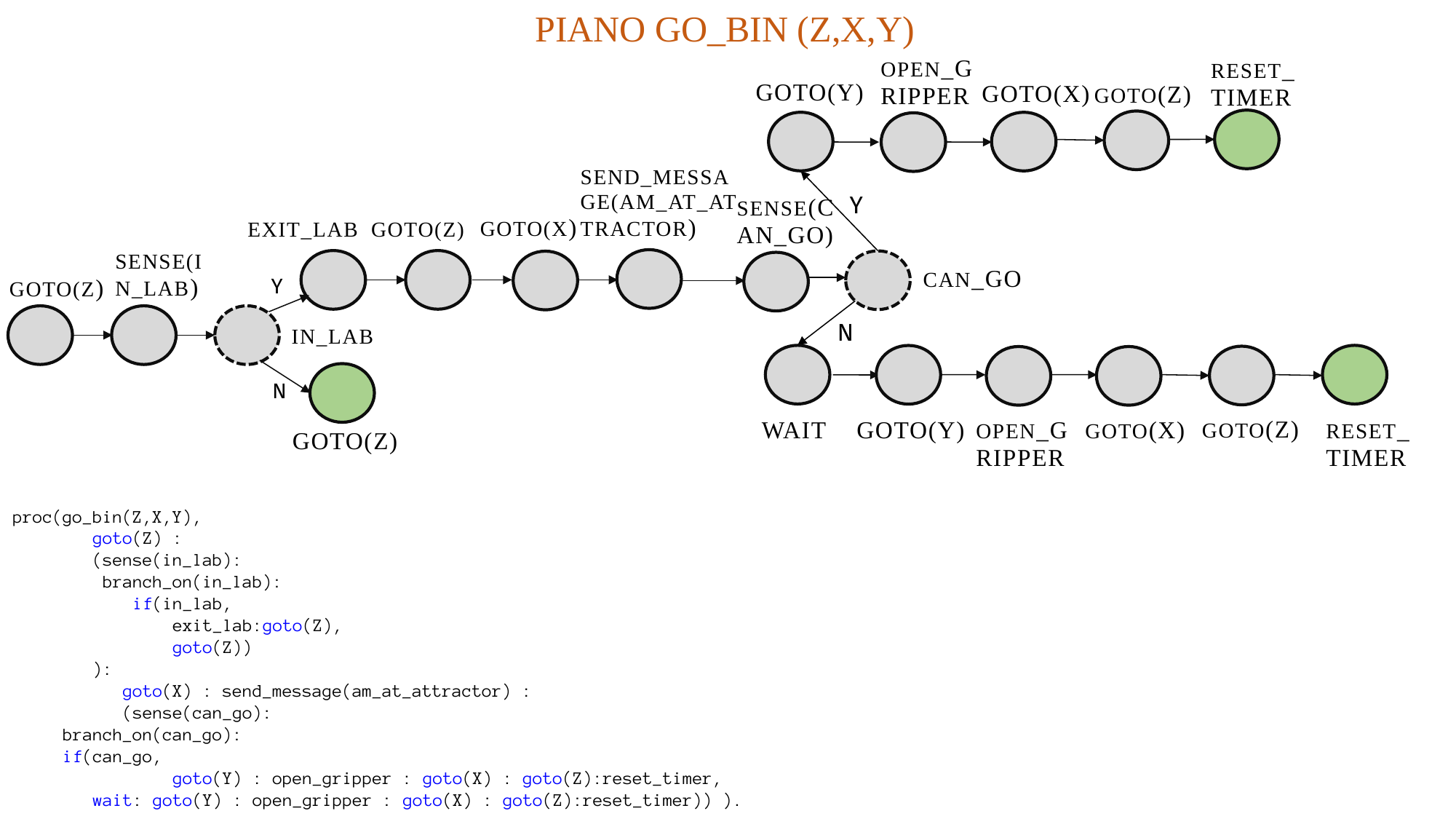

PIANO GO_BIN (Z,X,Y)
OPEN_GRIPPER
GOTO(Y)
GOTO(X)

SENSE(IN_LAB)
Y
N
EXIT_LAB
GOTO(Z)
GOTO(Z)

IN_LAB
GOTO(Z)

GOTO(X)

SEND_MESSAGE(AM_AT_ATTRACTOR)
Y

N
CAN_GO

SENSE(CAN_GO)

RESET_TIMER
GOTO(Z)

GOTO(Z)
WAIT
GOTO(Y)
OPEN_GRIPPER
RESET_TIMER
GOTO(X)
proc(go_bin(Z,X,Y),
        goto(Z) :
        (sense(in_lab):
         branch_on(in_lab):
            if(in_lab,
                exit_lab:goto(Z),
                goto(Z))
        ):
           goto(X) : send_message(am_at_attractor) :
           (sense(can_go):
     branch_on(can_go):
     if(can_go,
                goto(Y) : open_gripper : goto(X) : goto(Z):reset_timer,
        wait: goto(Y) : open_gripper : goto(X) : goto(Z):reset_timer)) ).